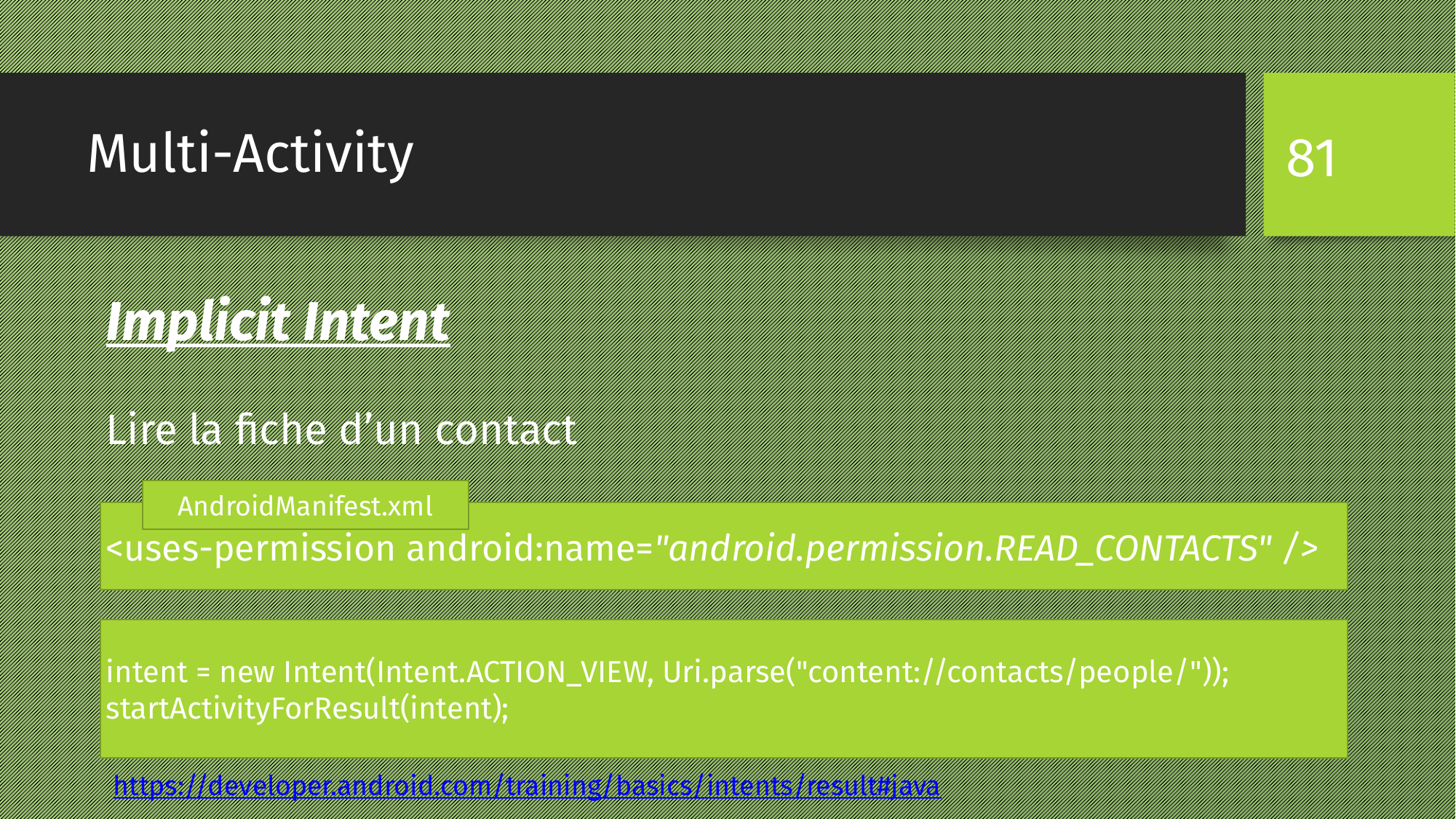

# Multi-Activity
81
Implicit Intent

Lire la fiche d’un contact

AndroidManifest.xml

<uses-permission android:name="android.permission.READ_CONTACTS" />

intent = new Intent(Intent.ACTION_VIEW, Uri.parse("content://contacts/people/"));
startActivityForResult(intent);
https://developer.android.com/training/basics/intents/result#java